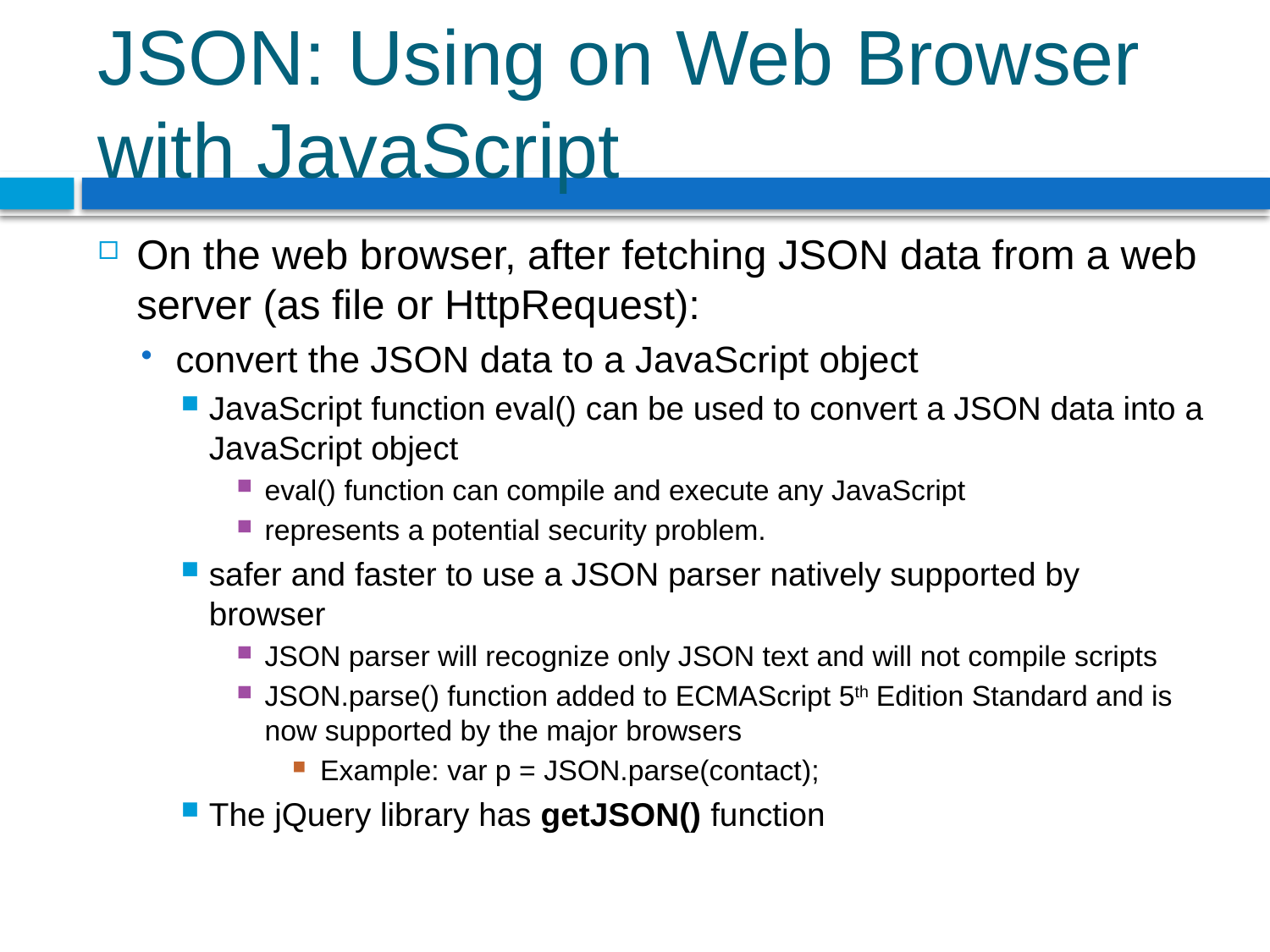

# JSON: Using on Web Browser with JavaScript
On the web browser, after fetching JSON data from a web server (as file or HttpRequest):
convert the JSON data to a JavaScript object
JavaScript function eval() can be used to convert a JSON data into a JavaScript object
eval() function can compile and execute any JavaScript
represents a potential security problem.
safer and faster to use a JSON parser natively supported by browser
JSON parser will recognize only JSON text and will not compile scripts
JSON.parse() function added to ECMAScript 5th Edition Standard and is now supported by the major browsers
Example: var p = JSON.parse(contact);
The jQuery library has getJSON() function